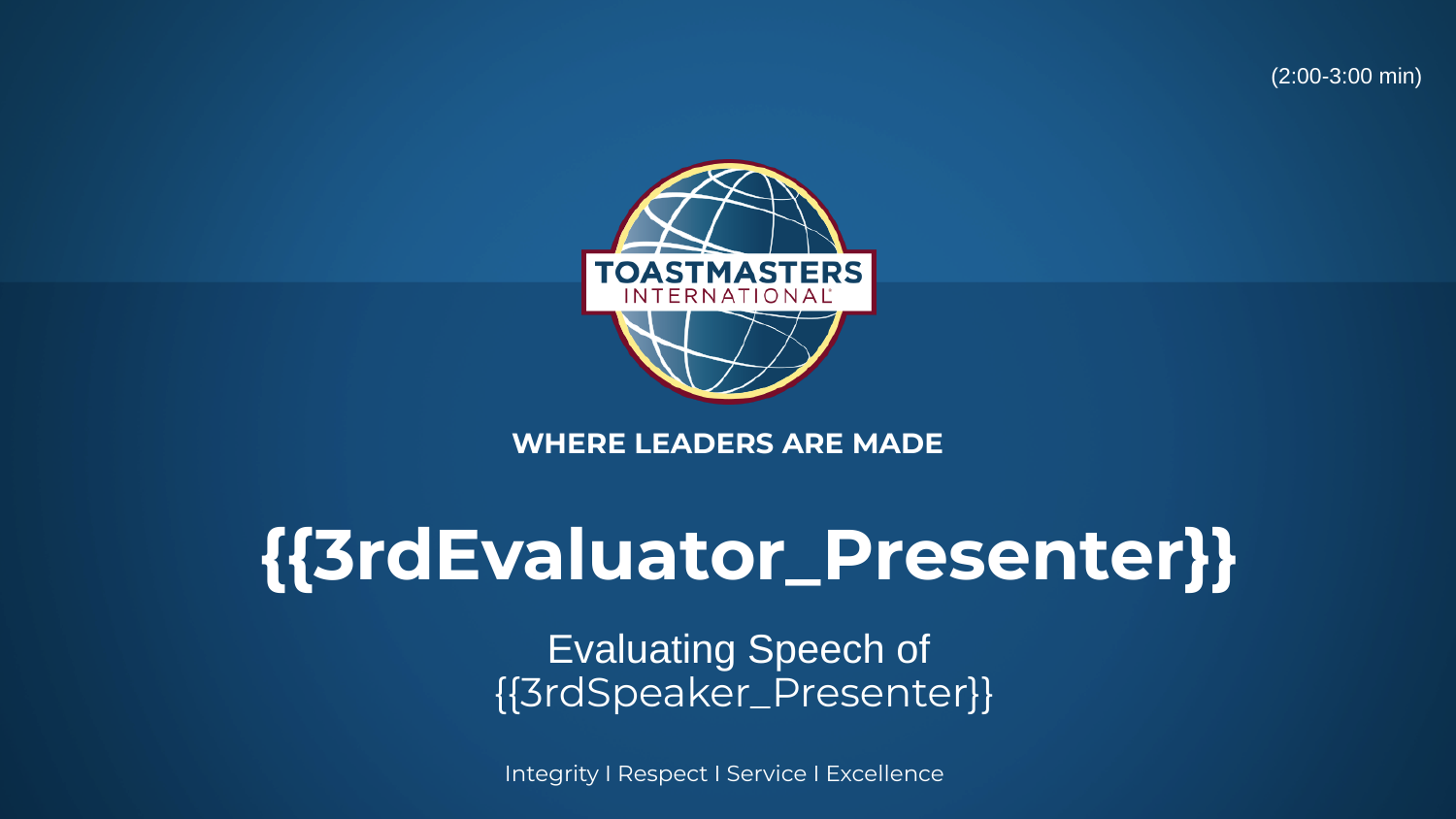

(2:00-3:00 min)
{{3rdEvaluator_Presenter}}
# Evaluating Speech of {{3rdSpeaker_Presenter}}